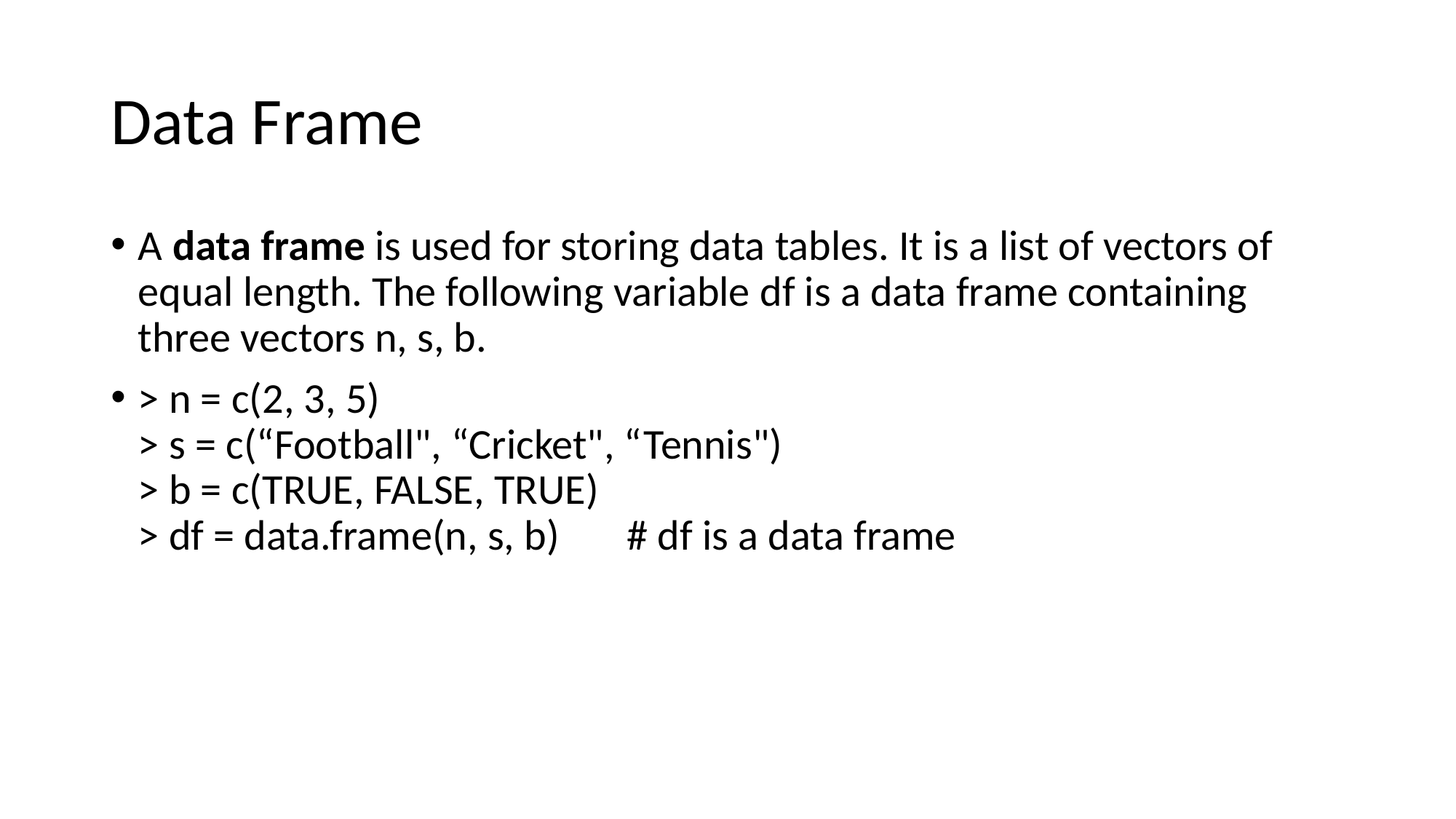

# Data Frame
A data frame is used for storing data tables. It is a list of vectors of equal length. The following variable df is a data frame containing three vectors n, s, b.
> n = c(2, 3, 5) 
> s = c(“Football", “Cricket", “Tennis") 
> b = c(TRUE, FALSE, TRUE) 
> df = data.frame(n, s, b)       # df is a data frame